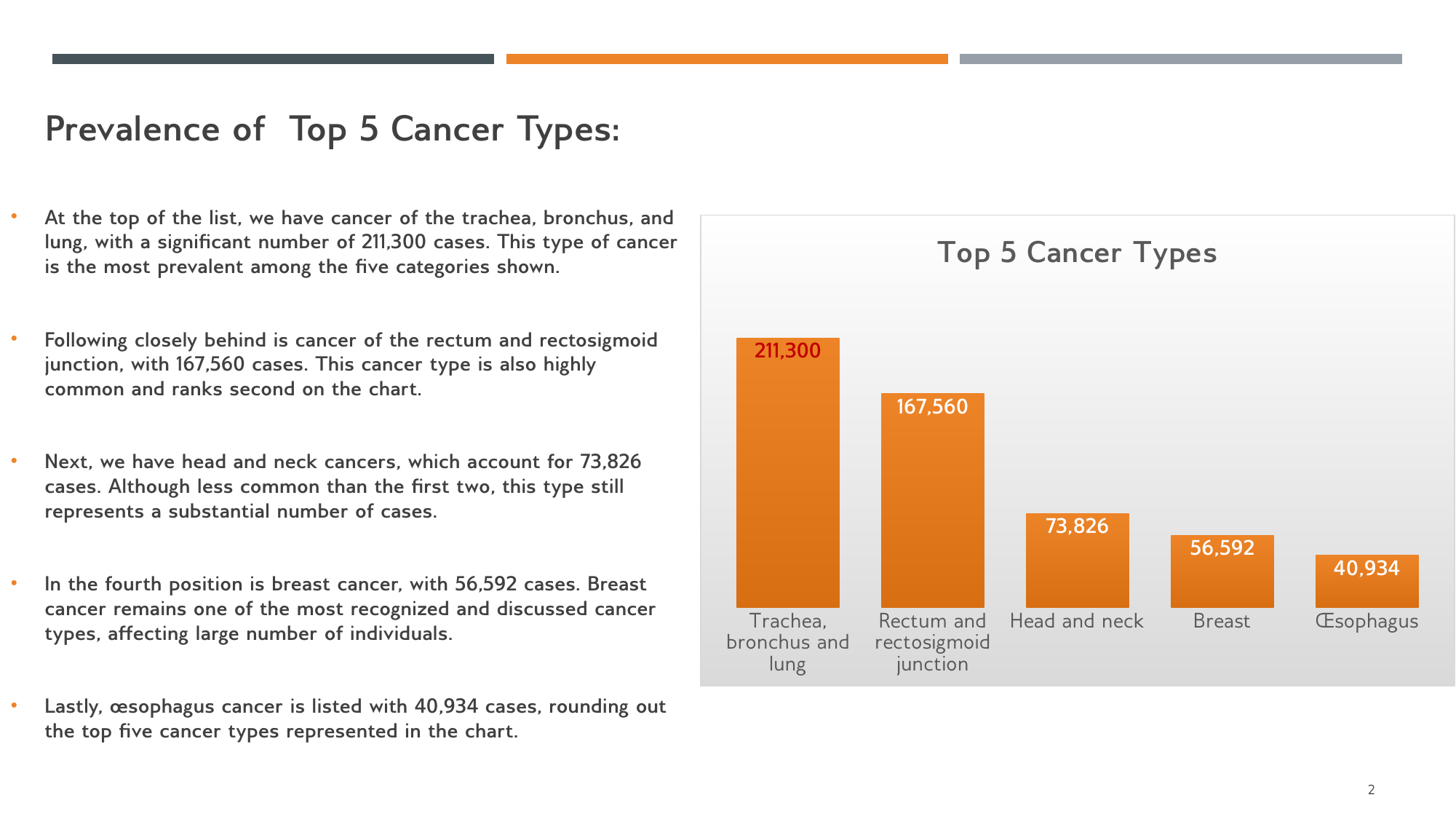

Prevalence of  Top 5 Cancer Types:
At the top of the list, we have cancer of the trachea, bronchus, and lung, with a significant number of 211,300 cases. This type of cancer is the most prevalent among the five categories shown.

Following closely behind is cancer of the rectum and rectosigmoid junction, with 167,560 cases. This cancer type is also highly common and ranks second on the chart.

Next, we have head and neck cancers, which account for 73,826 cases. Although less common than the first two, this type still represents a substantial number of cases.

In the fourth position is breast cancer, with 56,592 cases. Breast cancer remains one of the most recognized and discussed cancer types, affecting large number of individuals.

Lastly, oesophagus cancer is listed with 40,934 cases, rounding out the top five cancer types represented in the chart.

### Chart: Top 5 Cancer Types

| Category | Total |
|---|---|
| Trachea, bronchus and lung | 211300.0 |
| Rectum and rectosigmoid junction | 167560.0 |
| Head and neck | 73826.0 |
| Breast | 56592.0 |
| Oesophagus | 40934.0 |
2